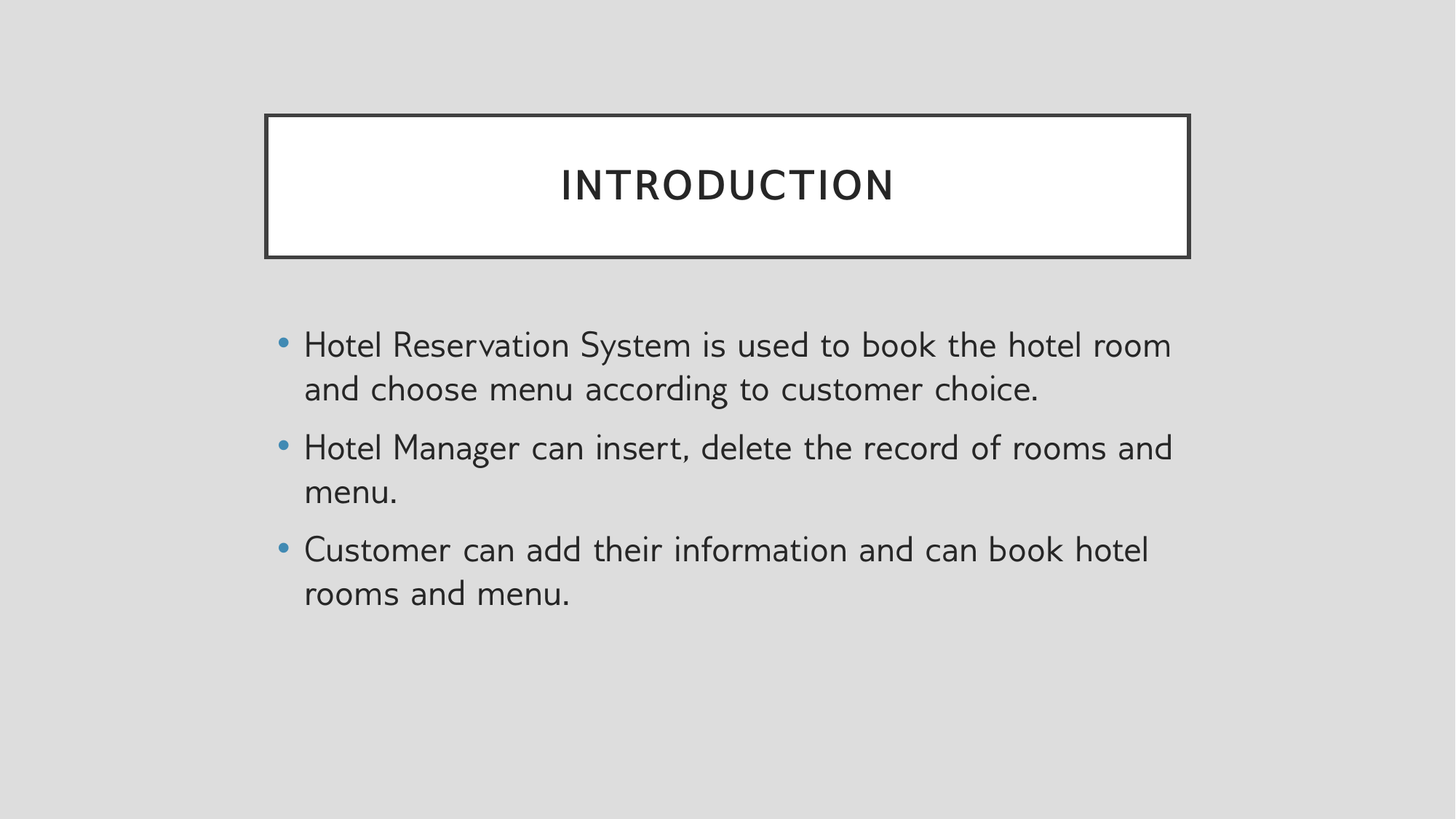

# Introduction
Hotel Reservation System is used to book the hotel room and choose menu according to customer choice.
Hotel Manager can insert, delete the record of rooms and menu.
Customer can add their information and can book hotel rooms and menu.